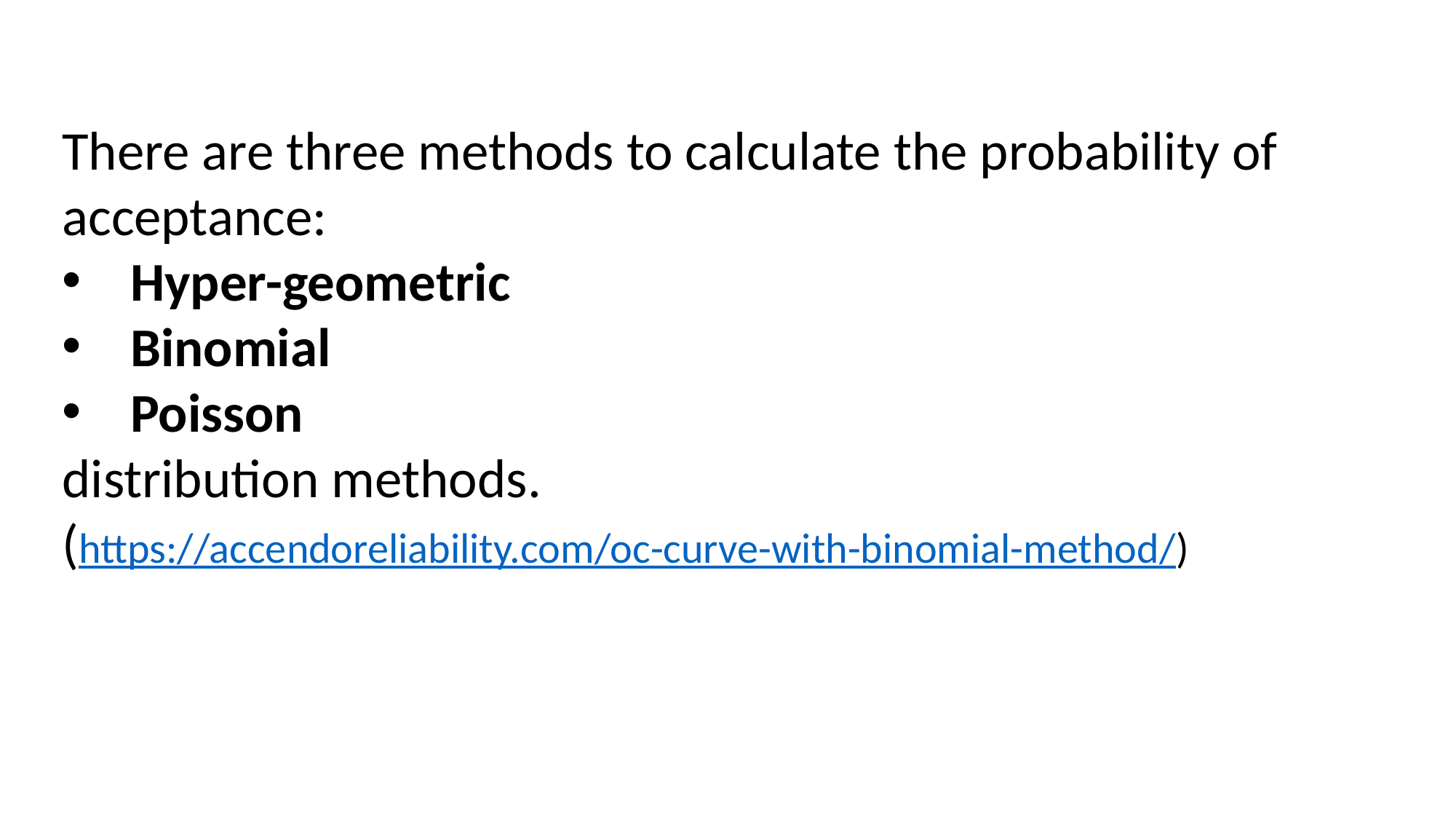

There are three methods to calculate the probability of acceptance:
Hyper-geometric
Binomial
Poisson
distribution methods.
(https://accendoreliability.com/oc-curve-with-binomial-method/)